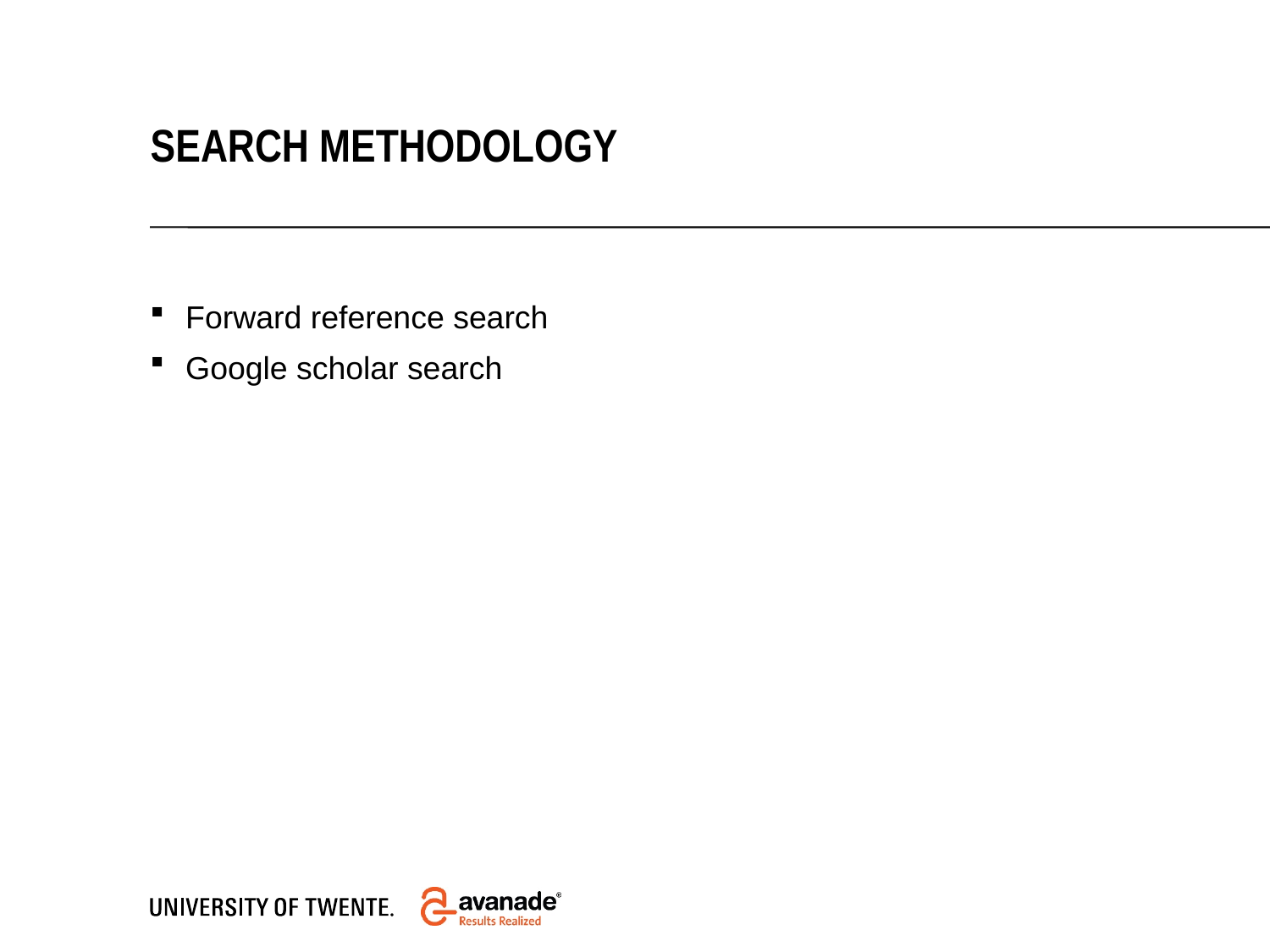

Search methodology

Forward reference search
Google scholar search